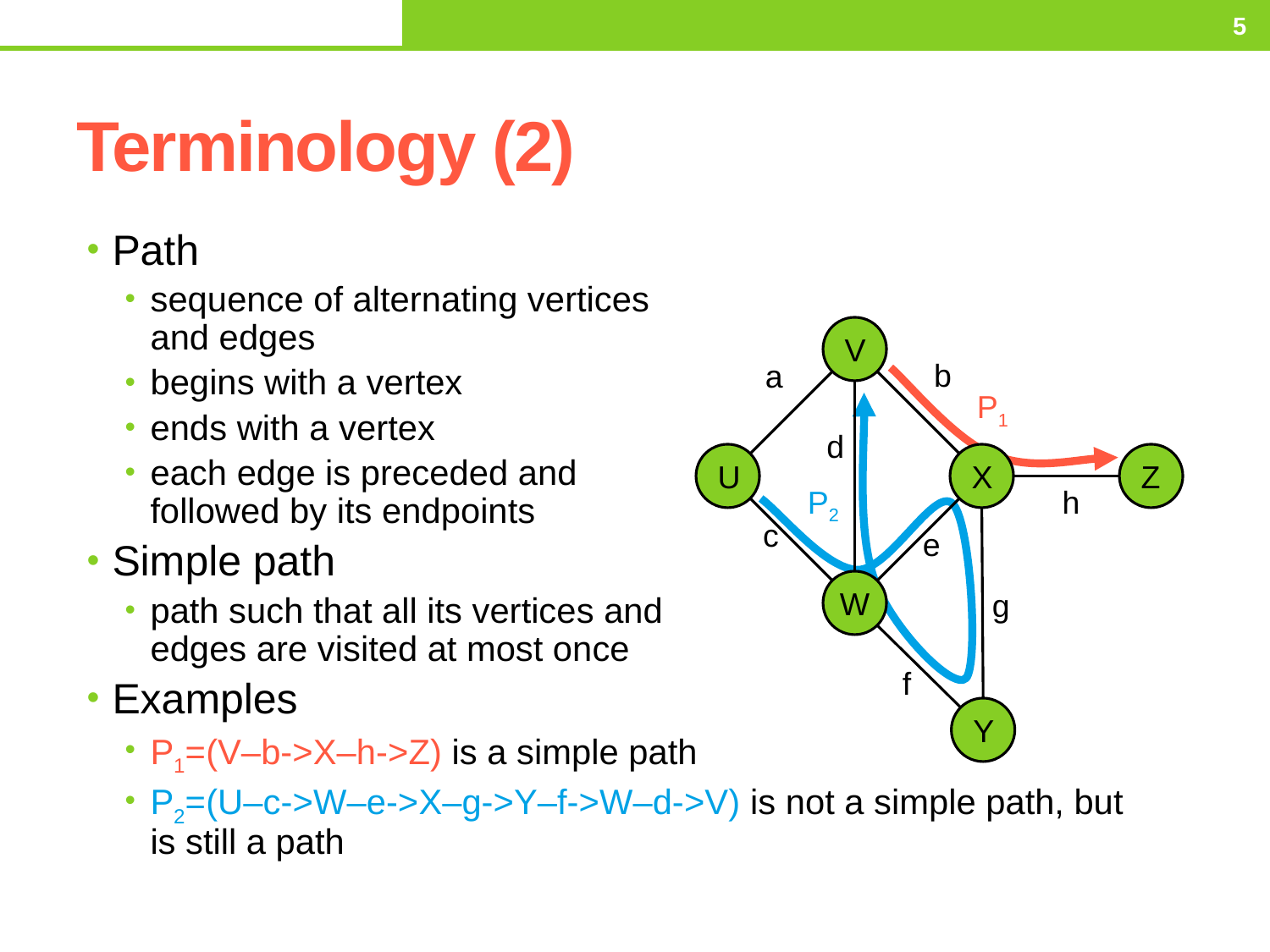

Thursday, March 5, 2015
5
# Terminology (2)
Path
sequence of alternating vertices
and edges
begins with a vertex
ends with a vertex
each edge is preceded and
followed by its endpoints
Simple path
path such that all its vertices and
edges are visited at most once
Examples
P1=(V–b->X–h->Z) is a simple path
P2=(U–c->W–e->X–g->Y–f->W–d->V) is not a simple path, but is still a path
V
b
a

P1

d
U
X
Z
P2
h
c
e
W
g
f
Y